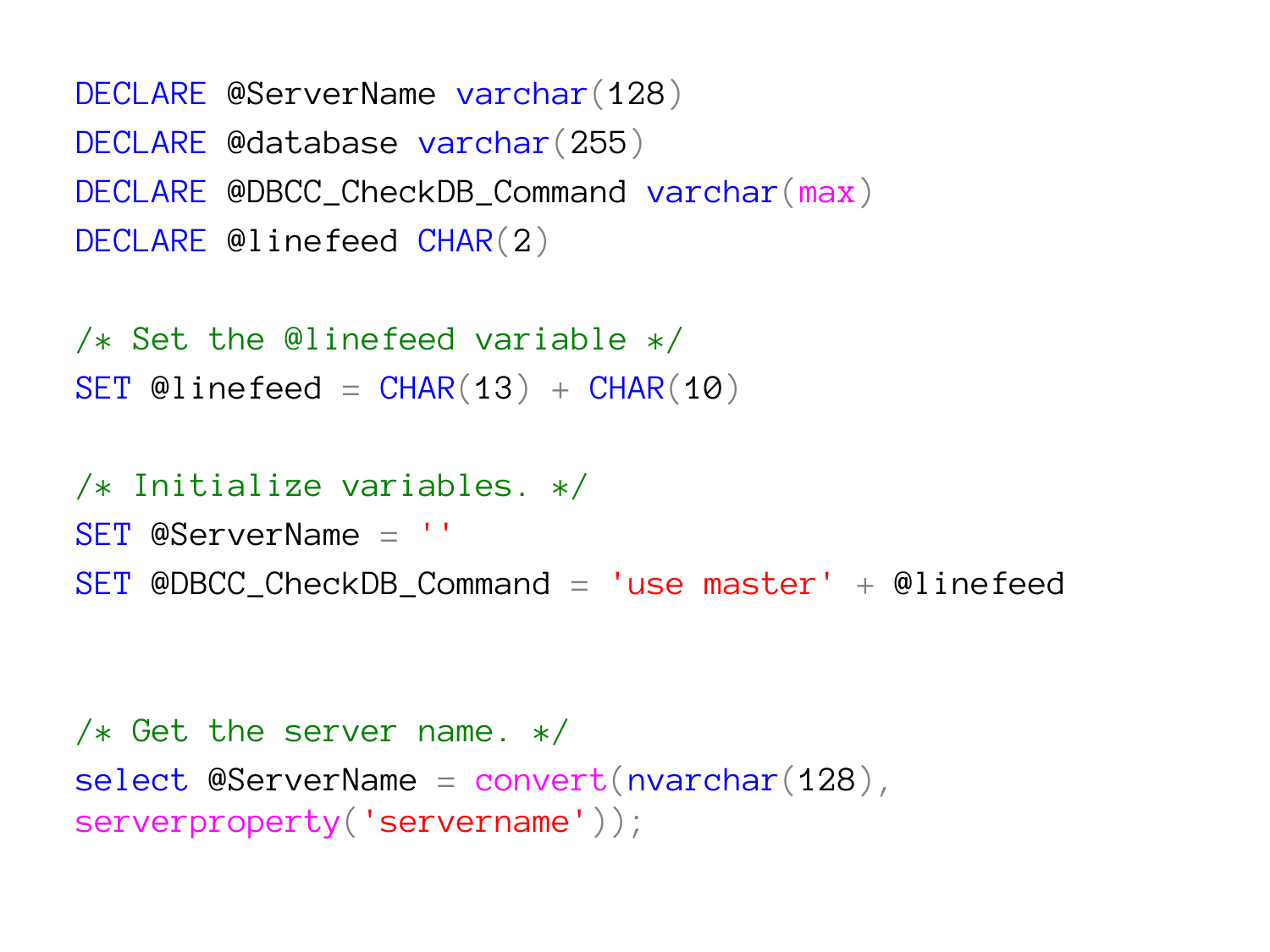

DECLARE @ServerName varchar(128)
DECLARE @database varchar(255)
DECLARE @DBCC_CheckDB_Command varchar(max)
DECLARE @linefeed CHAR(2)

/* Set the @linefeed variable */
SET @linefeed = CHAR(13) + CHAR(10)

/* Initialize variables. */
SET @ServerName = ''
SET @DBCC_CheckDB_Command = 'use master' + @linefeed

/* Get the server name. */
select @ServerName = convert(nvarchar(128), serverproperty('servername'));